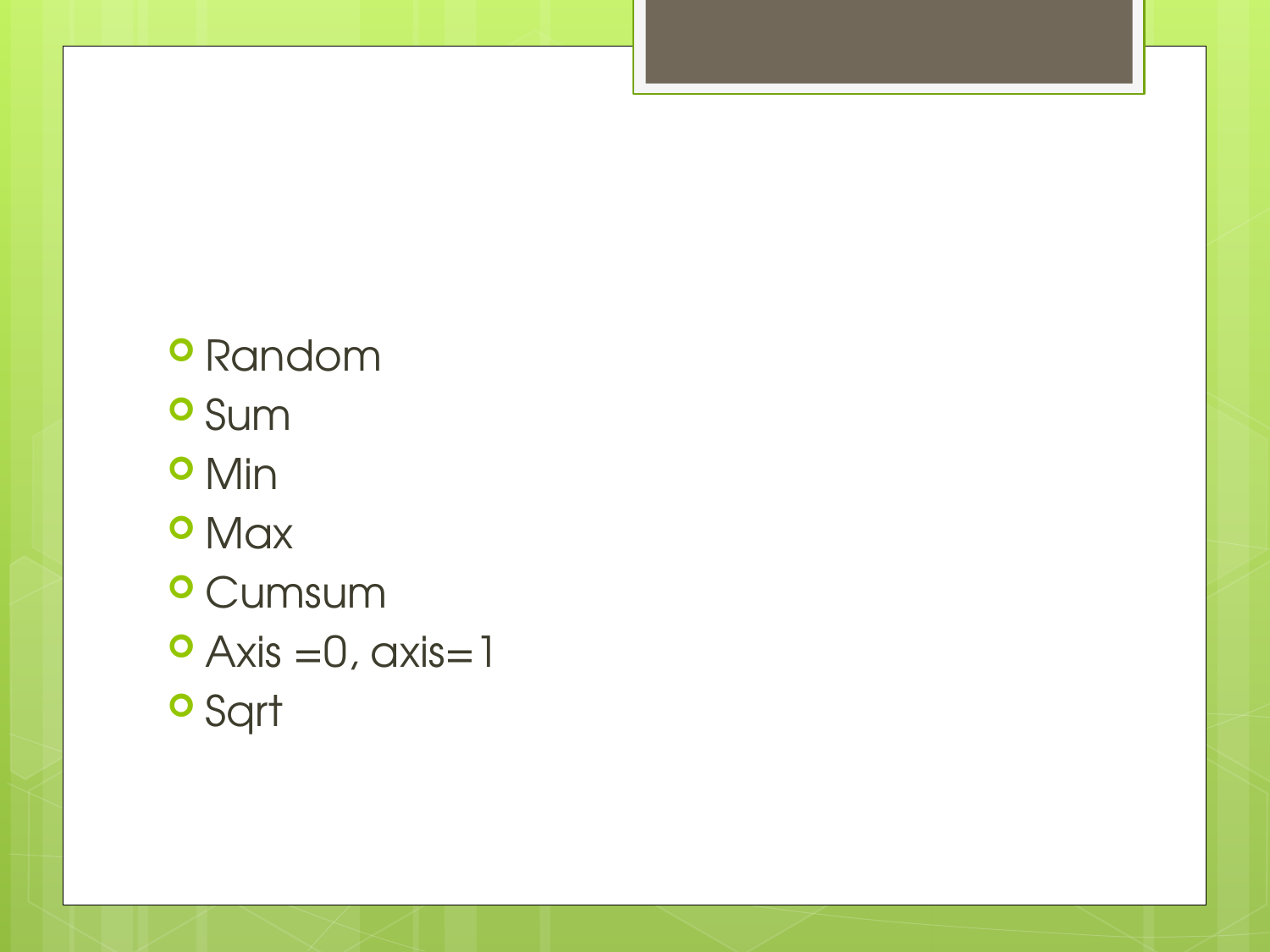

#
Random
Sum
Min
Max
Cumsum
Axis =0, axis=1
Sqrt